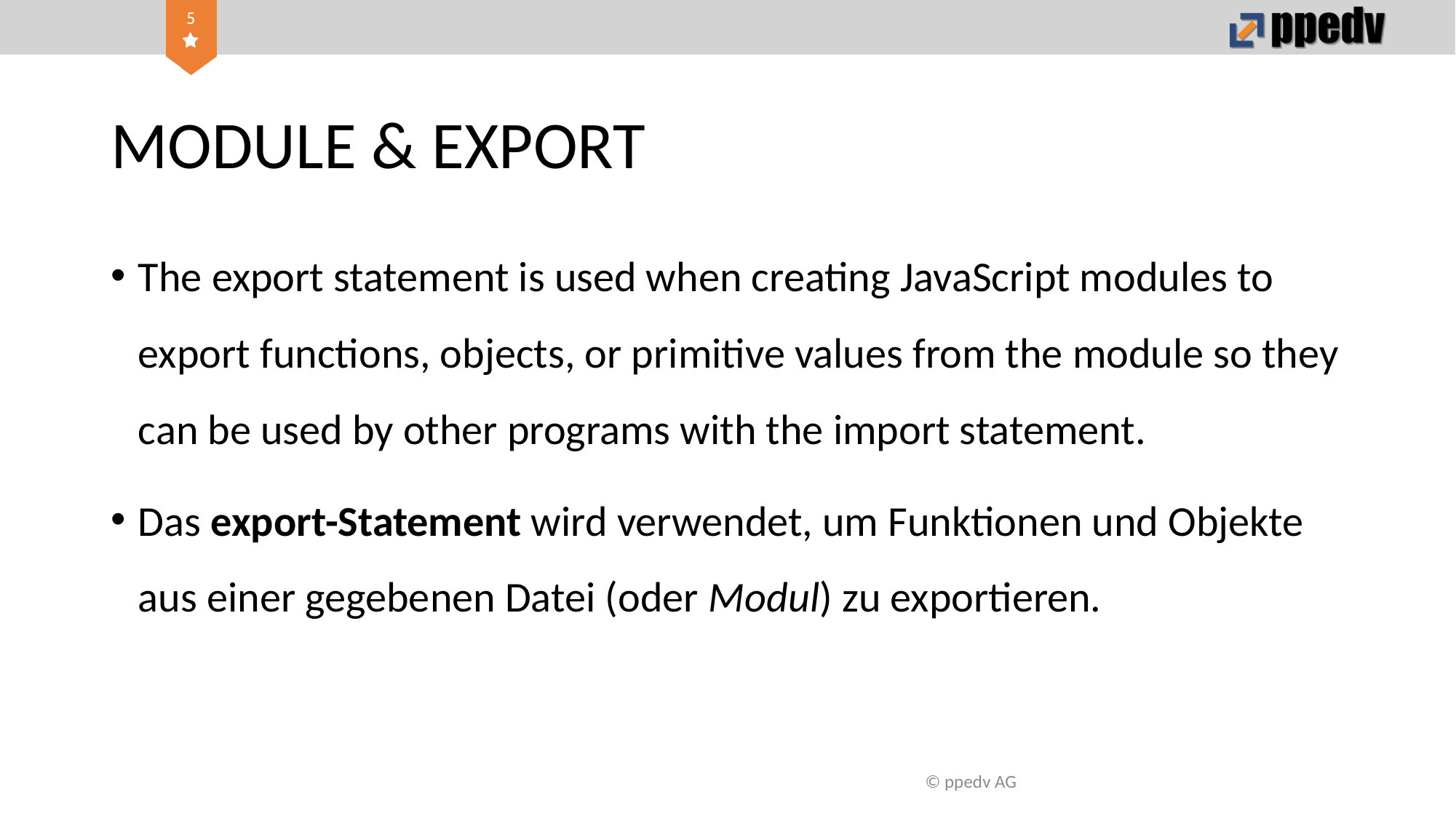

# MODULE & EXPORT
The export statement is used when creating JavaScript modules to export functions, objects, or primitive values from the module so they can be used by other programs with the import statement.
Das export-Statement wird verwendet, um Funktionen und Objekte aus einer gegebenen Datei (oder Modul) zu exportieren.
© ppedv AG